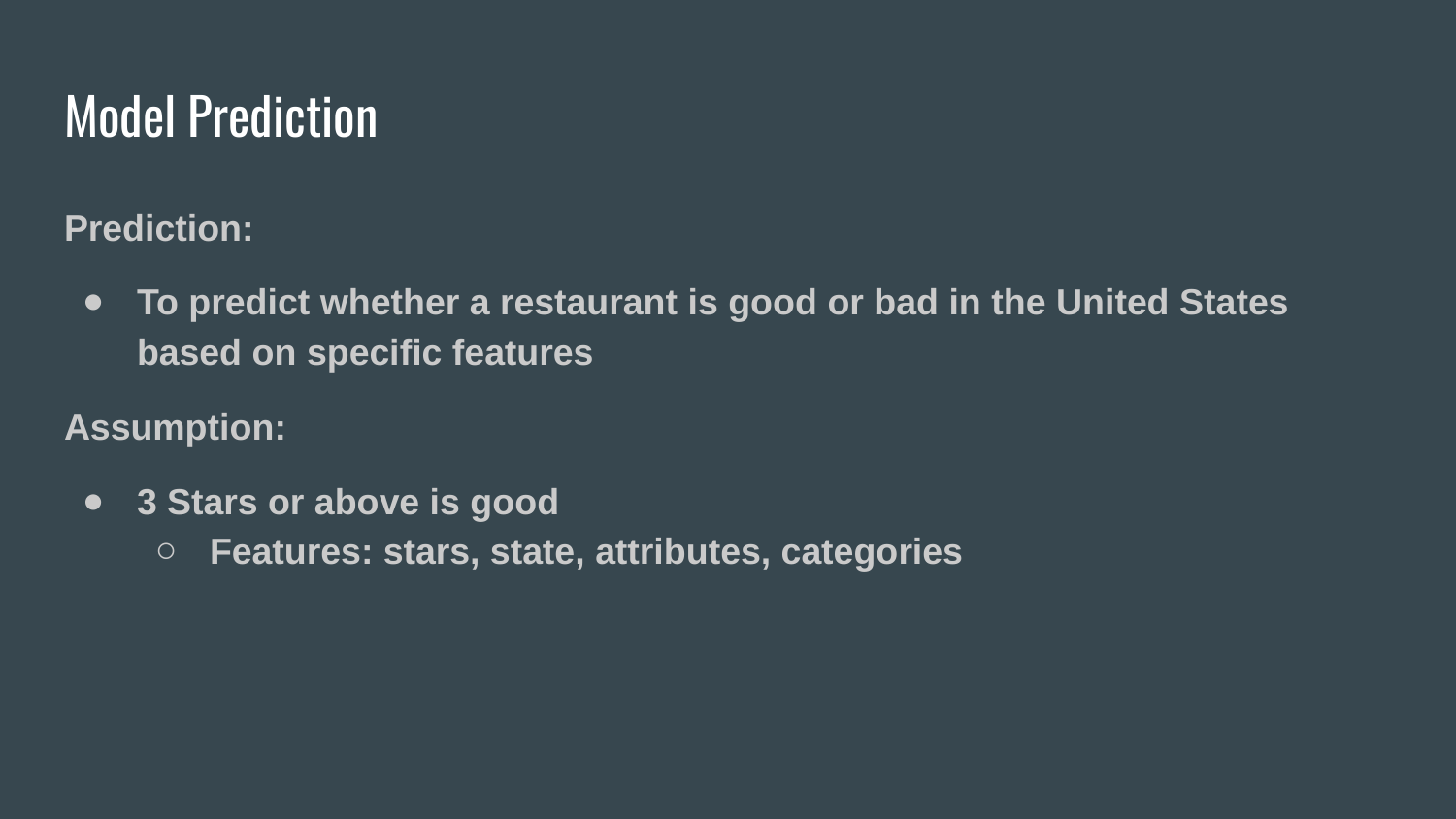

# Model Prediction
Prediction:
To predict whether a restaurant is good or bad in the United States based on specific features
Assumption:
3 Stars or above is good
Features: stars, state, attributes, categories